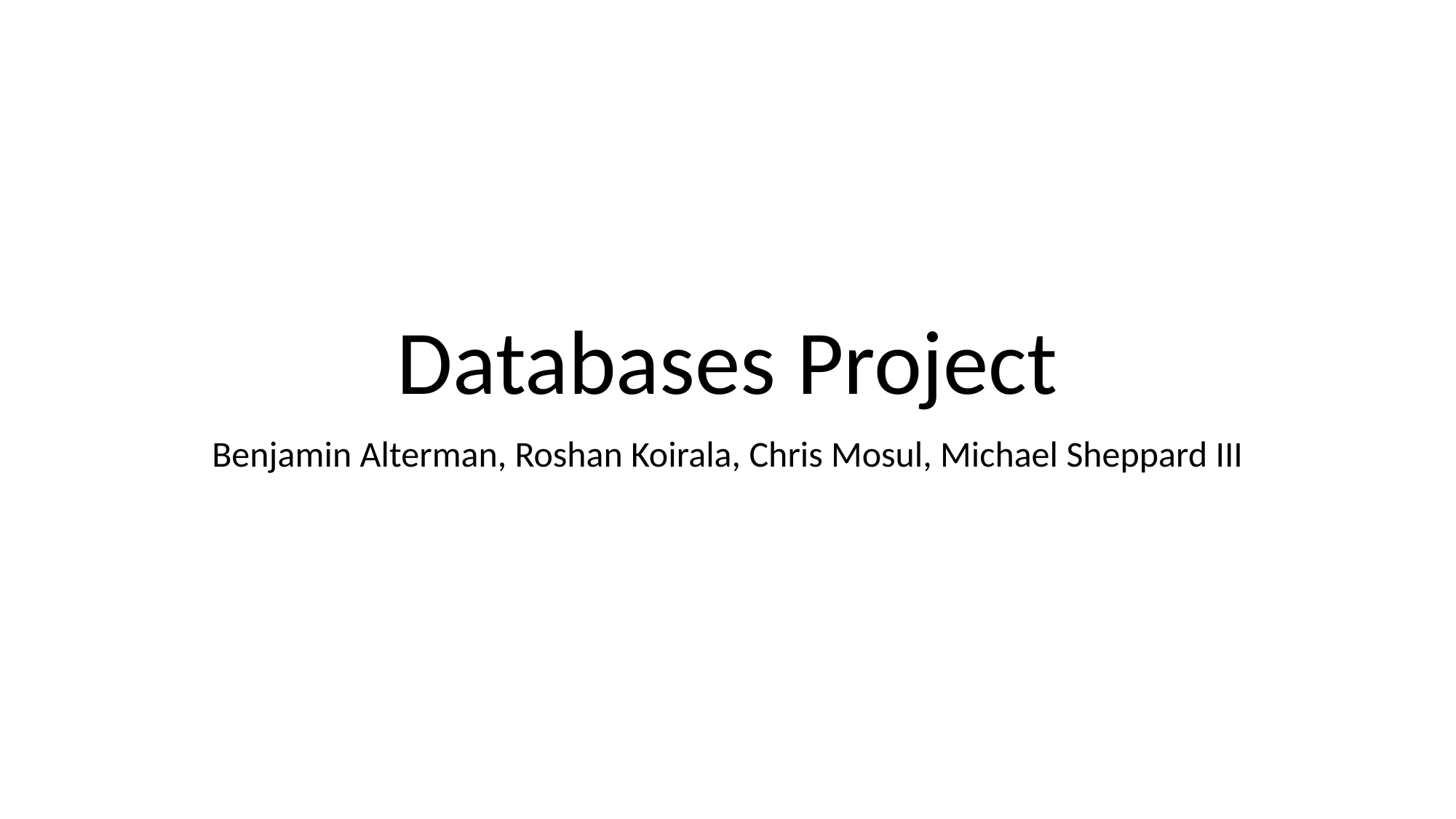

# Databases Project
Benjamin Alterman, Roshan Koirala, Chris Mosul, Michael Sheppard III